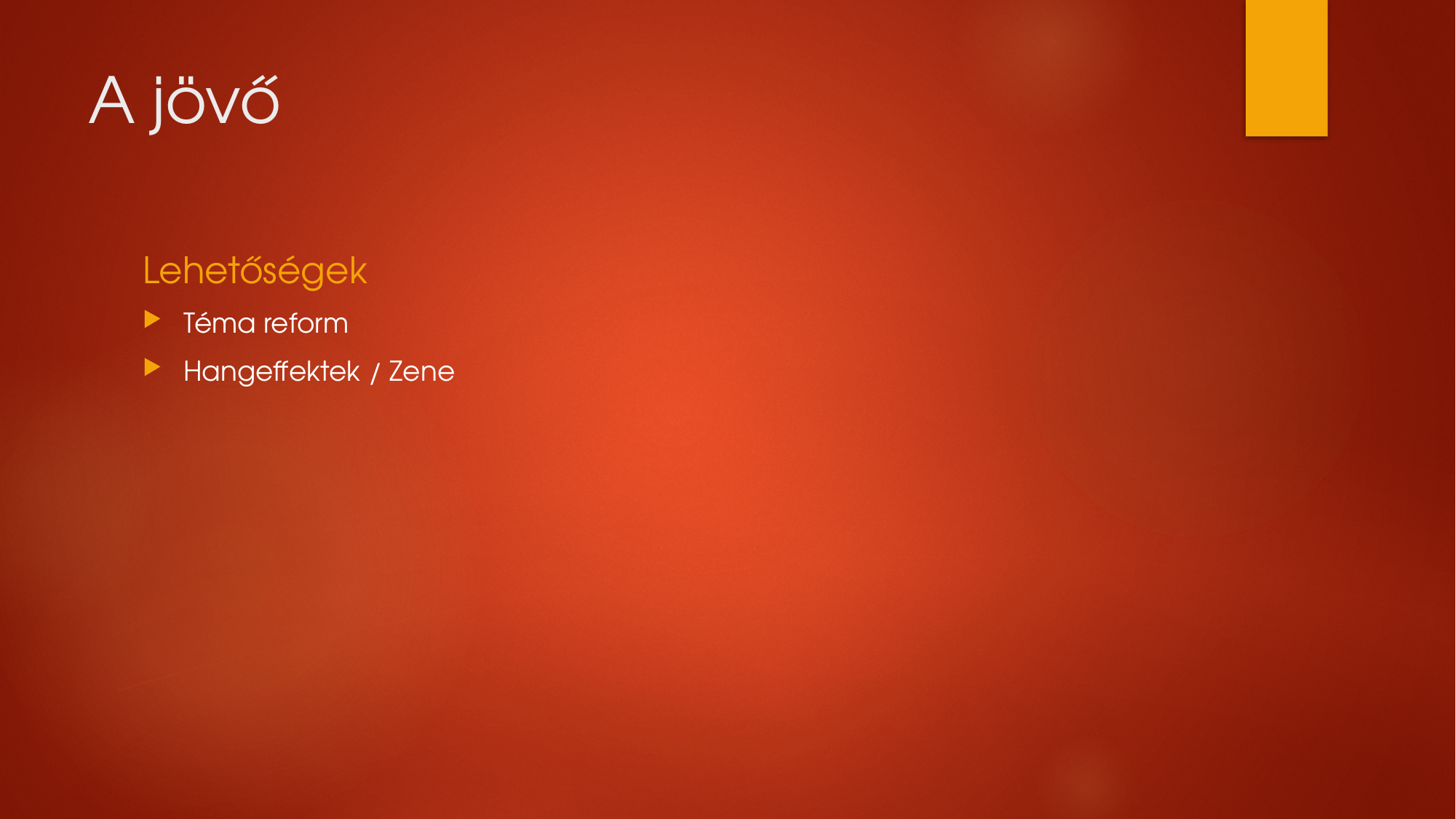

# A jövő
Lehetőségek

Téma reform
Hangeffektek / Zene